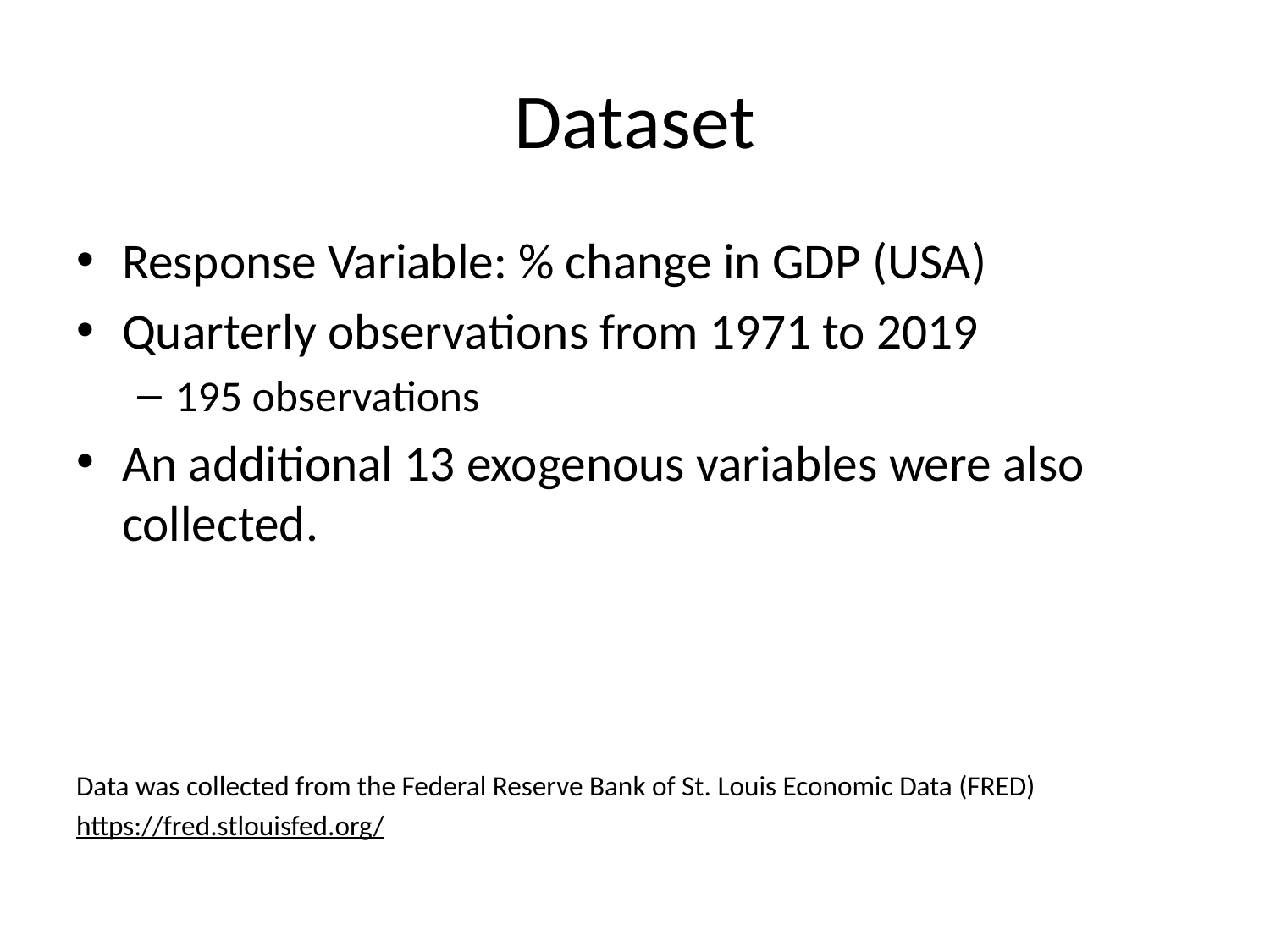

# Dataset
Response Variable: % change in GDP (USA)
Quarterly observations from 1971 to 2019
195 observations
An additional 13 exogenous variables were also collected.

Data was collected from the Federal Reserve Bank of St. Louis Economic Data (FRED)
https://fred.stlouisfed.org/